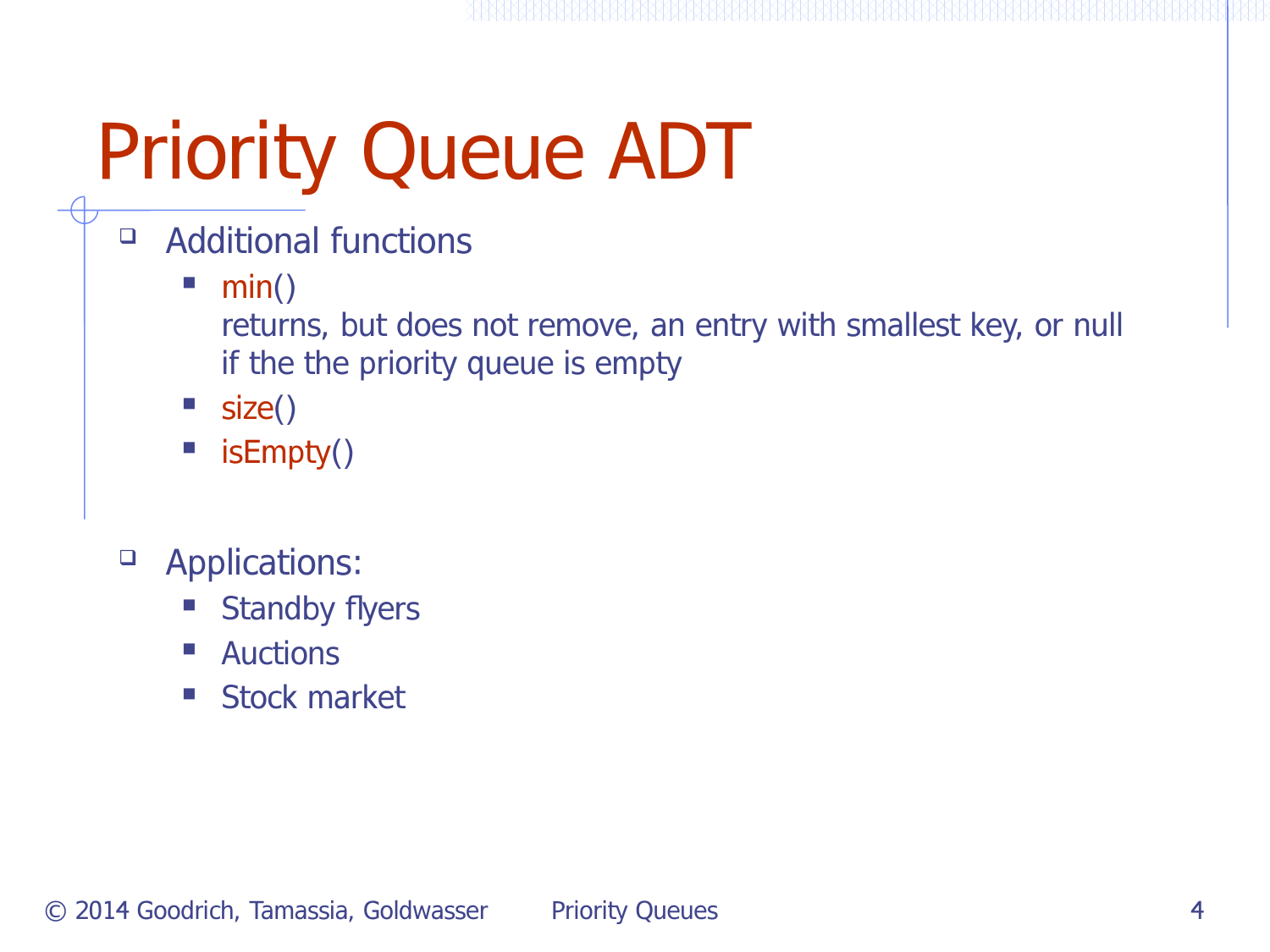

# Priority Queue ADT
Additional functions
min()
returns, but does not remove, an entry with smallest key, or null if the the priority queue is empty
size()
isEmpty()

Applications:
Standby flyers
Auctions
Stock market
© 2014 Goodrich, Tamassia, Goldwasser
Priority Queues
4